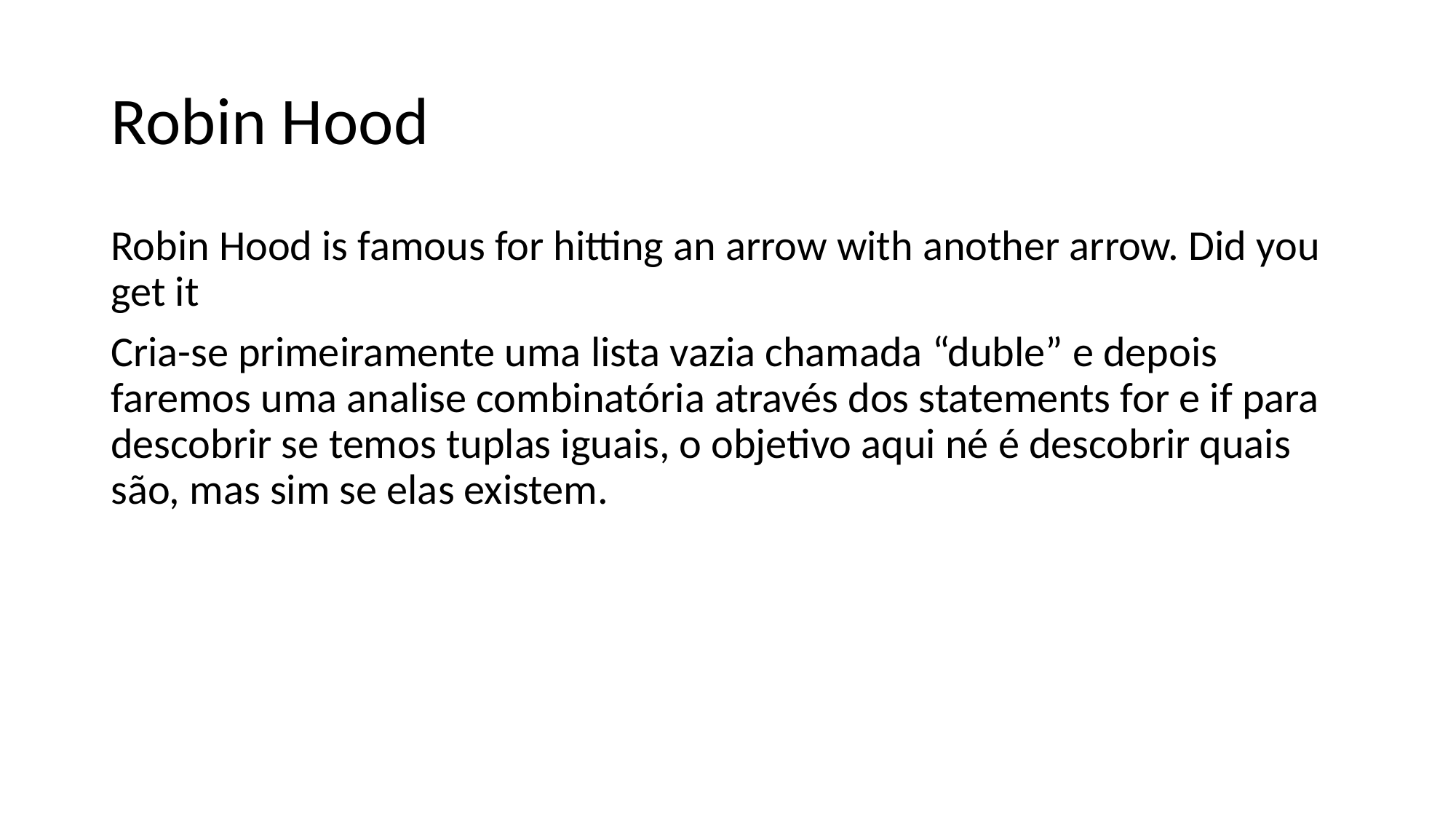

# Robin Hood
Robin Hood is famous for hitting an arrow with another arrow. Did you get it
Cria-se primeiramente uma lista vazia chamada “duble” e depois faremos uma analise combinatória através dos statements for e if para descobrir se temos tuplas iguais, o objetivo aqui né é descobrir quais são, mas sim se elas existem.